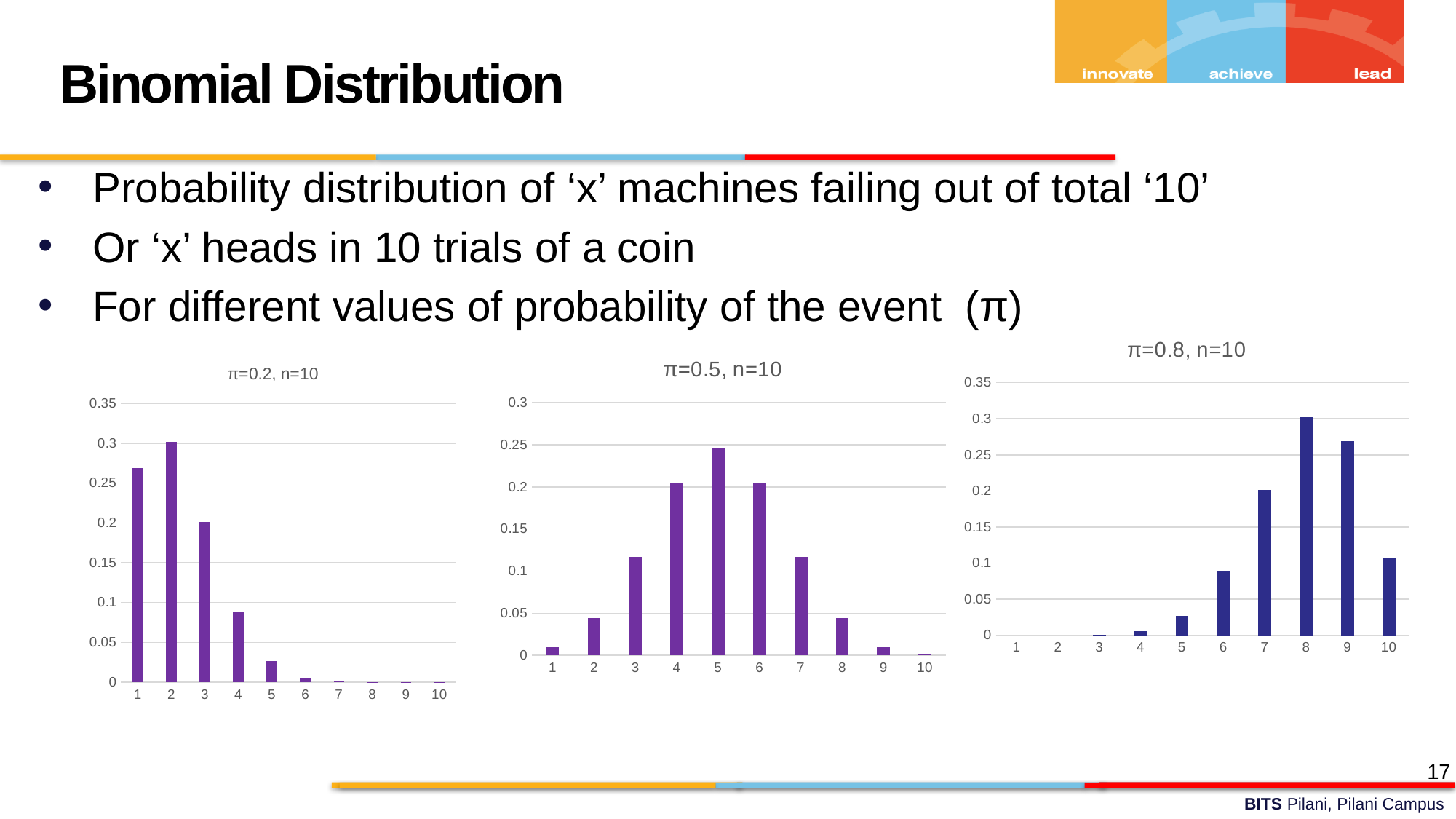

Binomial Distribution
Probability distribution of ‘x’ machines failing out of total ‘10’
Or ‘x’ heads in 10 trials of a coin
For different values of probability of the event  (π)

### Chart: π=0.8, n=10

| Category |  |
|---|---|
| 1 | 4.0959999999999935e-06 |
| 2 | 7.372799999999986e-05 |
| 3 | 0.0007864319999999982 |
| 4 | 0.0055050239999999894 |
| 5 | 0.02642411519999999 |
| 6 | 0.08808038399999998 |
| 7 | 0.20132659199999994 |
| 8 | 0.3019898880000001 |
| 9 | 0.26843545600000007 |
| 10 | 0.10737418240000005 |

### Chart: π=0.5, n=10

| Category |  |
|---|---|
| 1 | 0.009765625000000002 |
| 2 | 0.04394531249999997 |
| 3 | 0.11718750000000003 |
| 4 | 0.20507812500000006 |
| 5 | 0.24609375000000008 |
| 6 | 0.20507812500000006 |
| 7 | 0.11718750000000003 |
| 8 | 0.043945312499999986 |
| 9 | 0.009765625000000002 |
| 10 | 0.0009765625 |

### Chart: π=0.2, n=10

| Category |  |
|---|---|
| 1 | 0.268435456 |
| 2 | 0.3019898880000001 |
| 3 | 0.20132659200000003 |
| 4 | 0.08808038400000003 |
| 5 | 0.026424115200000015 |
| 6 | 0.005505024000000002 |
| 7 | 0.0007864319999999996 |
| 8 | 7.372800000000013e-05 |
| 9 | 4.0959999999999935e-06 |
| 10 | 1.0240000000000004e-07 |
17